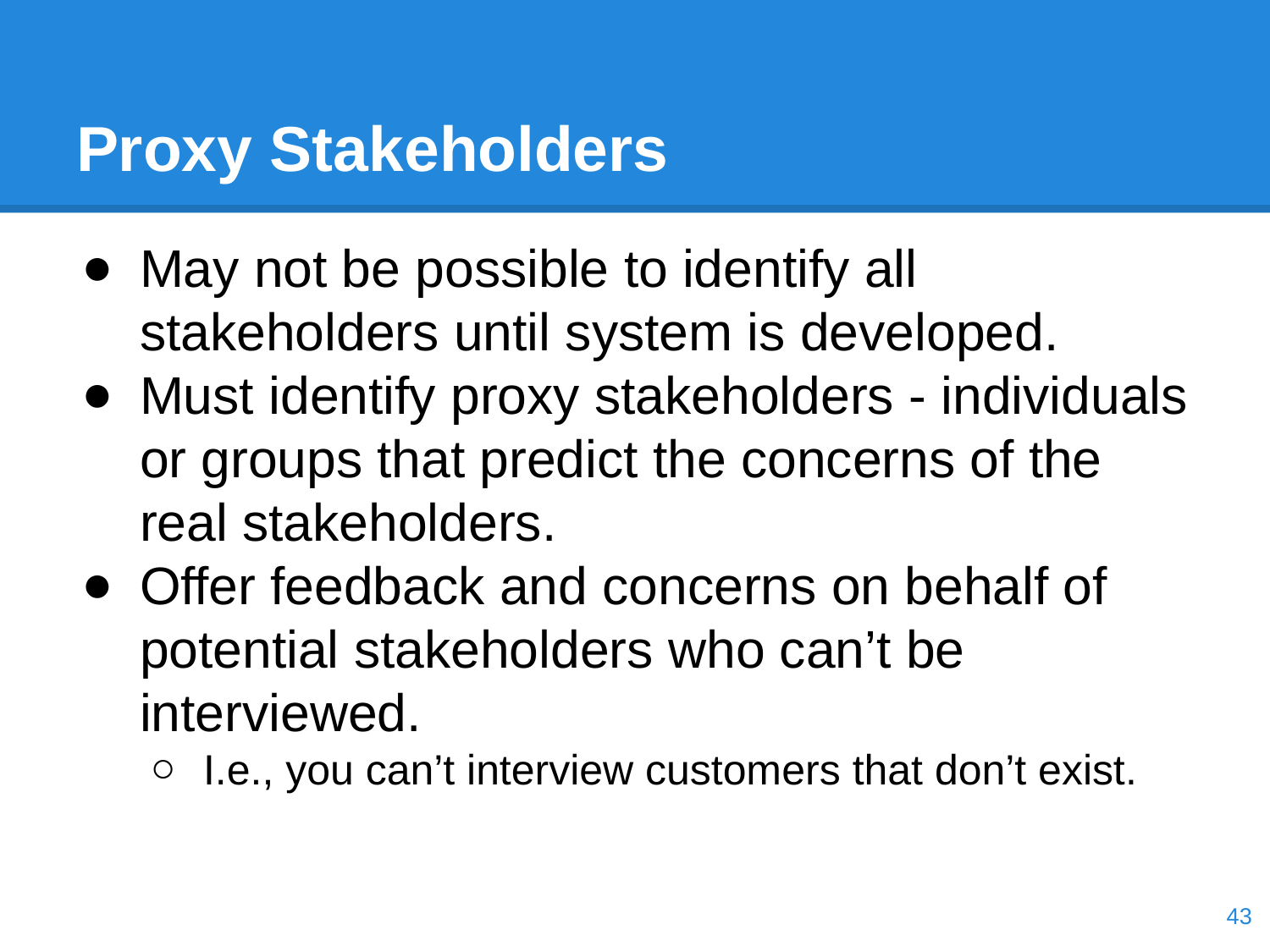

# Proxy Stakeholders
May not be possible to identify all stakeholders until system is developed.
Must identify proxy stakeholders - individuals or groups that predict the concerns of the real stakeholders.
Offer feedback and concerns on behalf of potential stakeholders who can’t be interviewed.
I.e., you can’t interview customers that don’t exist.
43